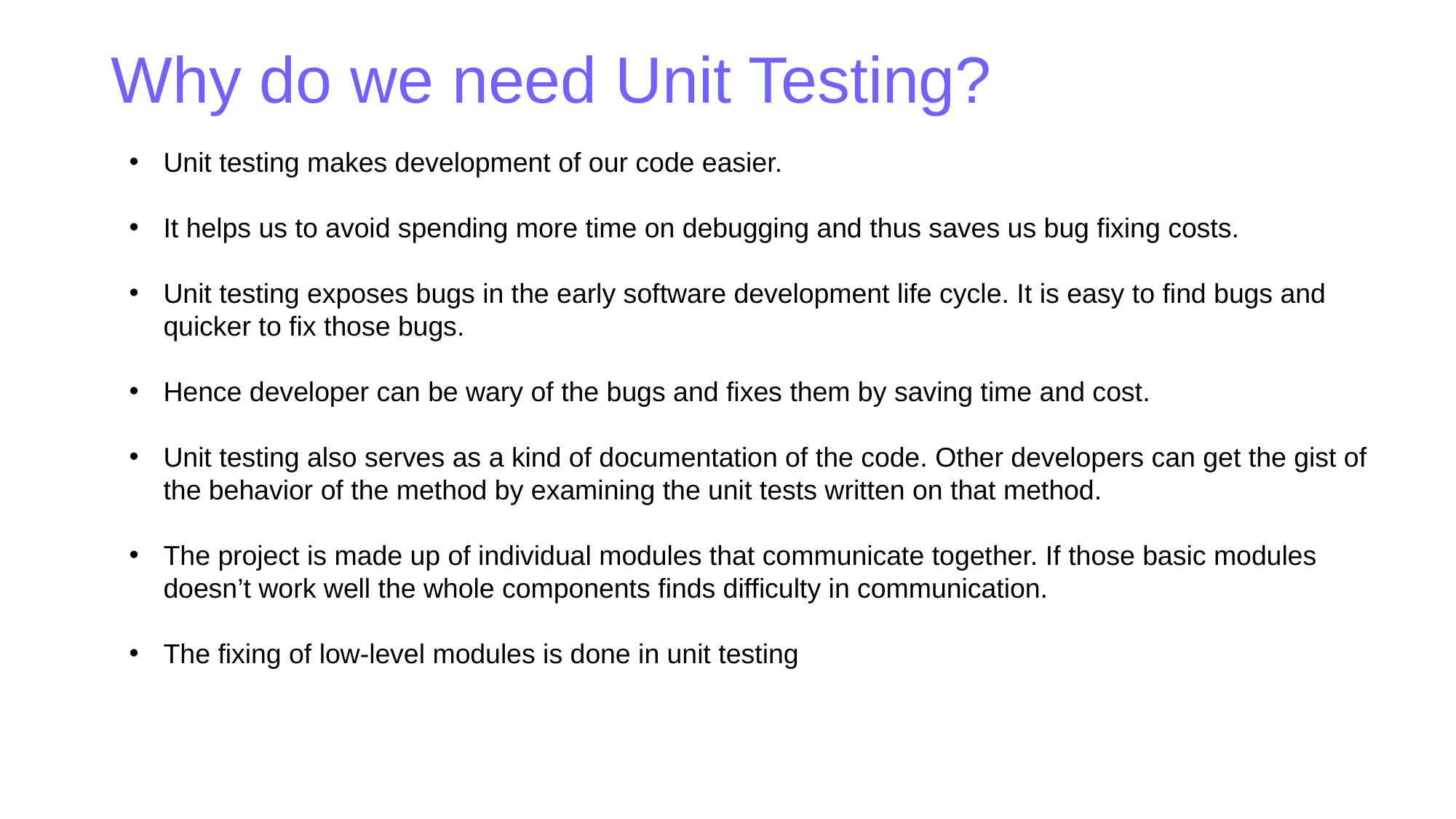

Why do we need Unit Testing?
Unit testing makes development of our code easier.

It helps us to avoid spending more time on debugging and thus saves us bug fixing costs.

Unit testing exposes bugs in the early software development life cycle. It is easy to find bugs and quicker to fix those bugs.

Hence developer can be wary of the bugs and fixes them by saving time and cost.

Unit testing also serves as a kind of documentation of the code. Other developers can get the gist of the behavior of the method by examining the unit tests written on that method.

The project is made up of individual modules that communicate together. If those basic modules doesn’t work well the whole components finds difficulty in communication.

The fixing of low-level modules is done in unit testing

3